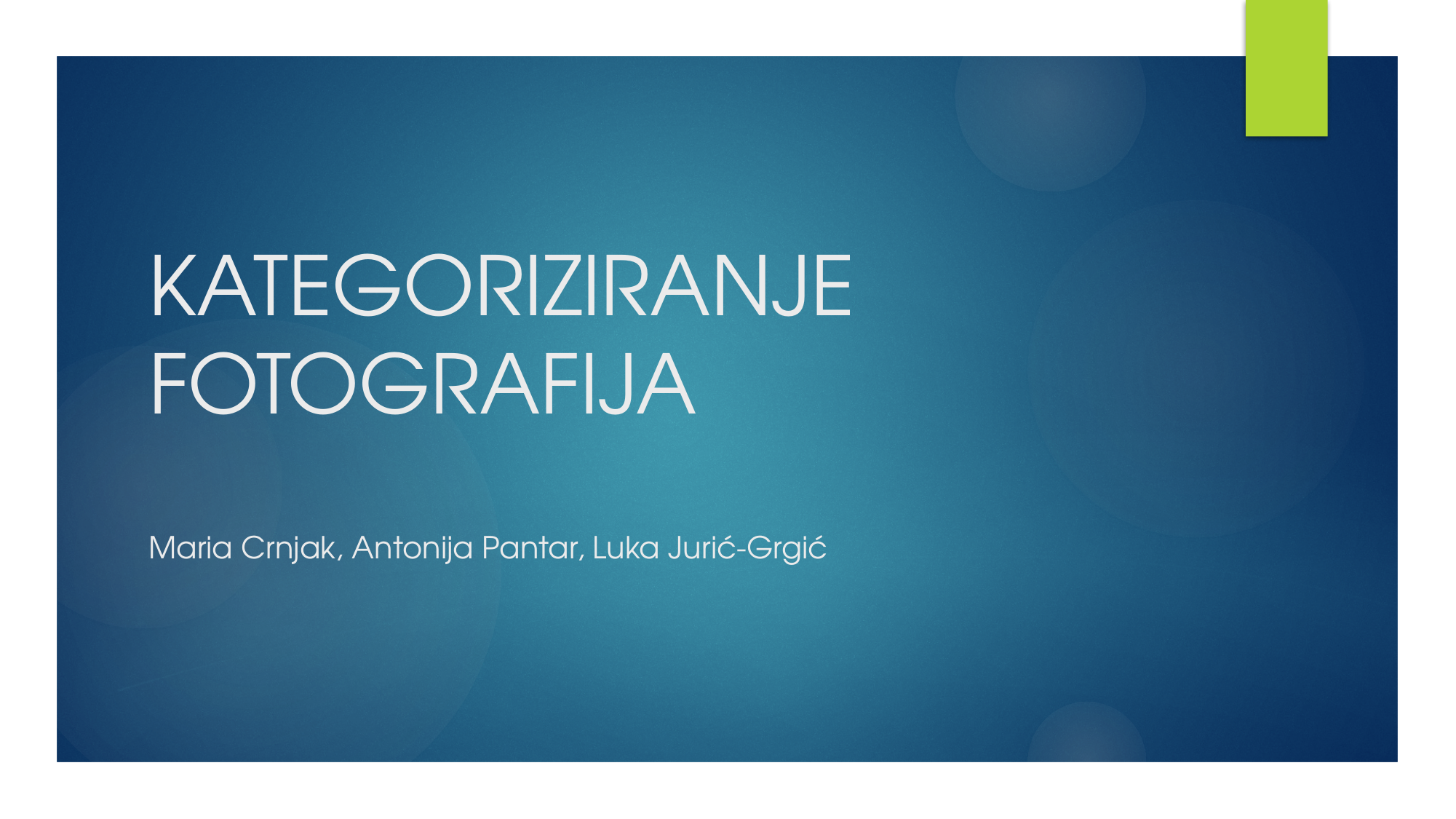

# KATEGORIZIRANJE FOTOGRAFIJA Maria Crnjak, Antonija Pantar, Luka Jurić-Grgić